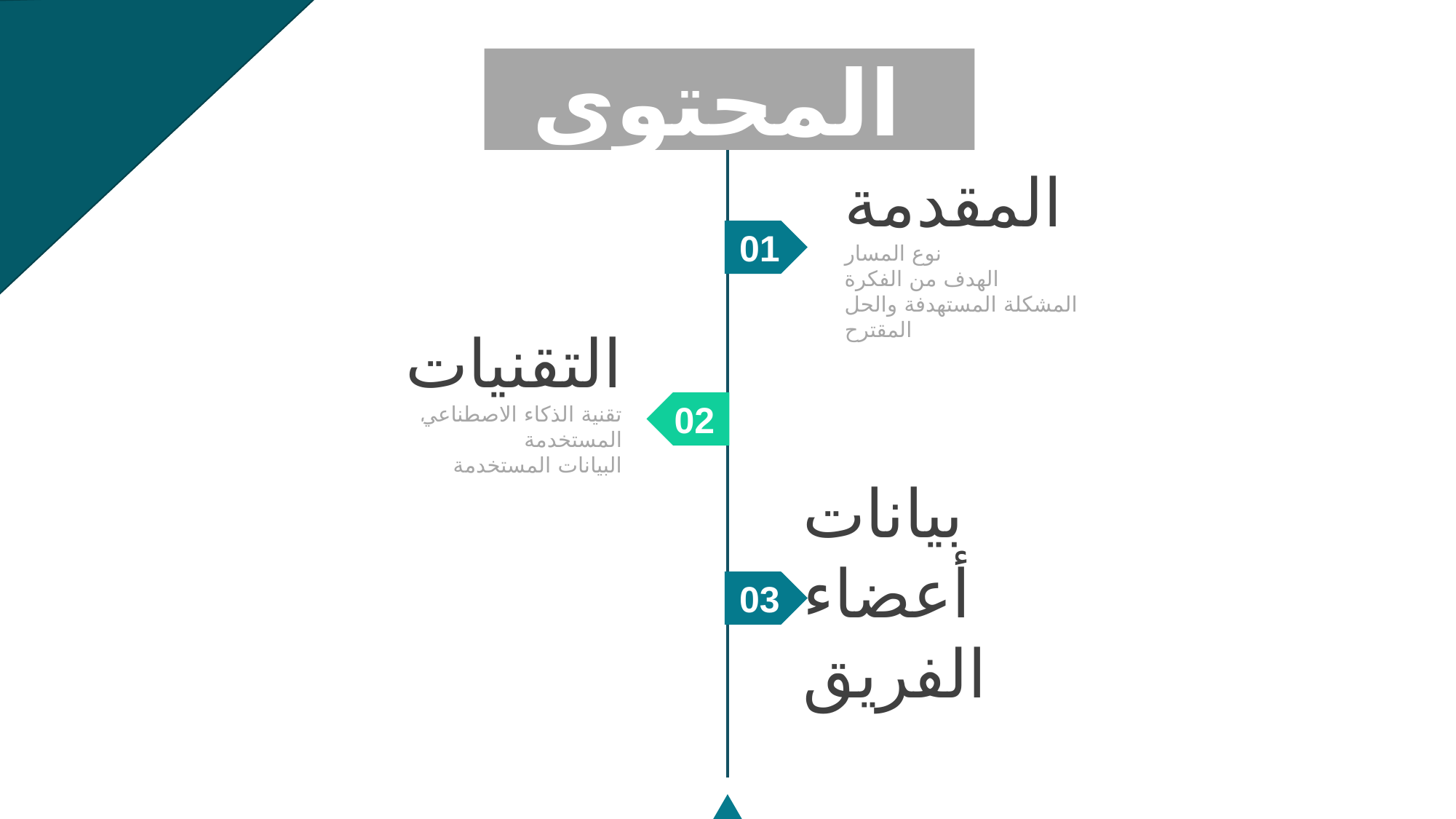

المحتوى
المقدمة
نوع المسار
الهدف من الفكرة
المشكلة المستهدفة والحل المقترح
01
التقنيات
تقنية الذكاء الاصطناعي المستخدمة
البيانات المستخدمة

02

بيانات أعضاء الفريق

03